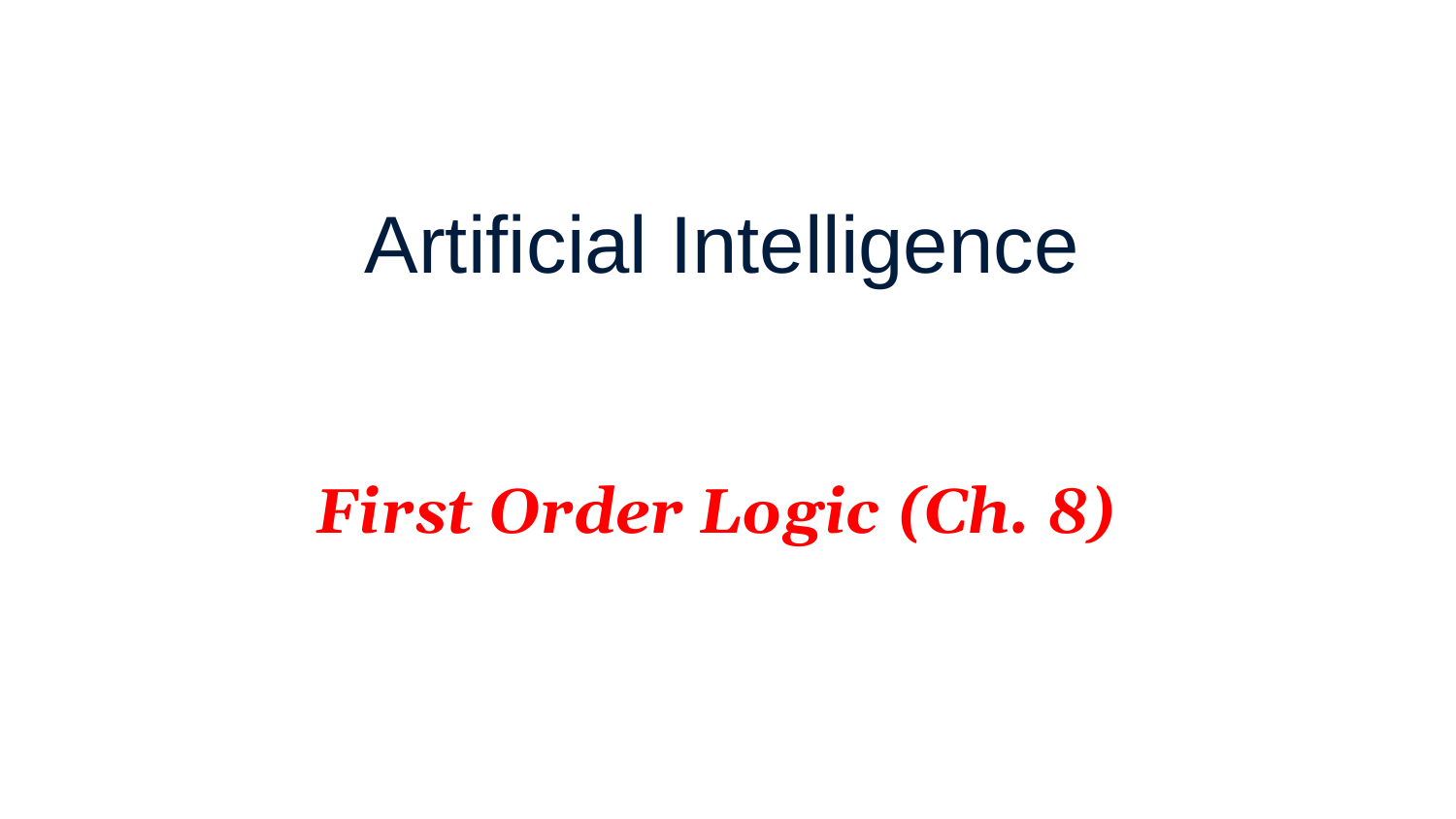

# Artificial Intelligence
First Order Logic (Ch. 8)